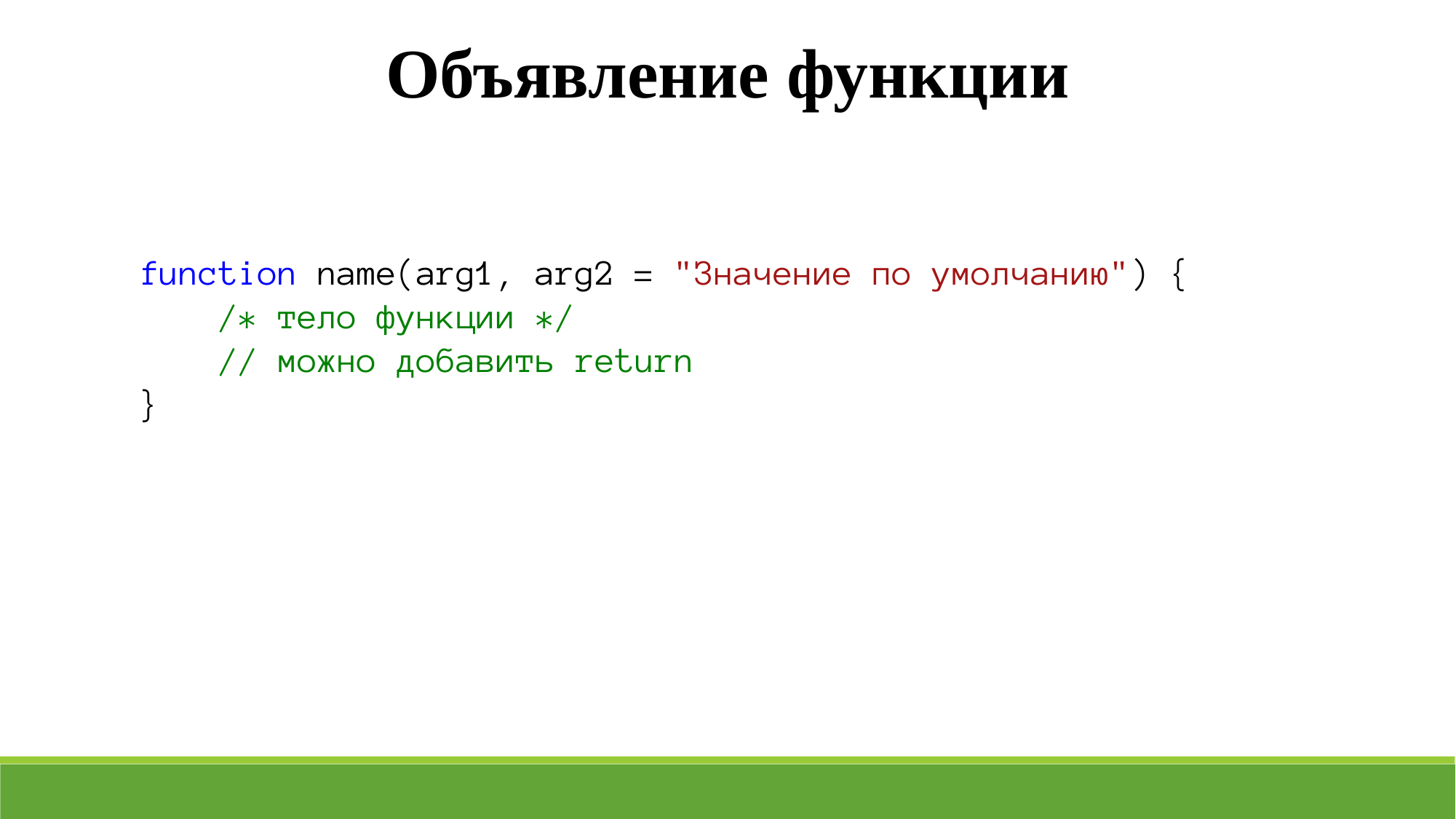

Объявление функции
function name(arg1, arg2 = "Значение по умолчанию") {
    /* тело функции */
    // можно добавить return
}